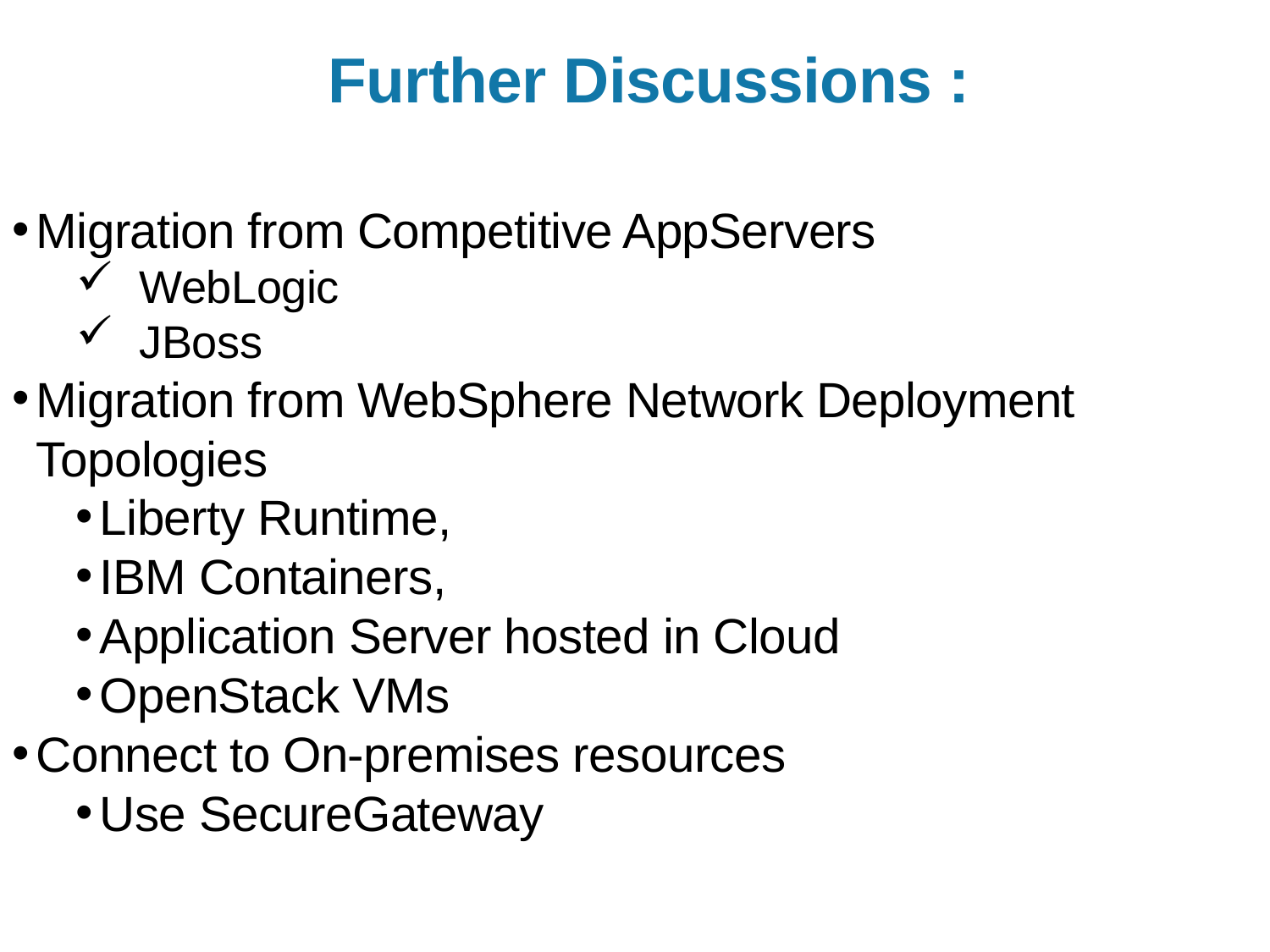

# Further Discussions :
Migration from Competitive AppServers
WebLogic
JBoss
Migration from WebSphere Network Deployment Topologies
Liberty Runtime,
IBM Containers,
Application Server hosted in Cloud
OpenStack VMs
Connect to On-premises resources
Use SecureGateway